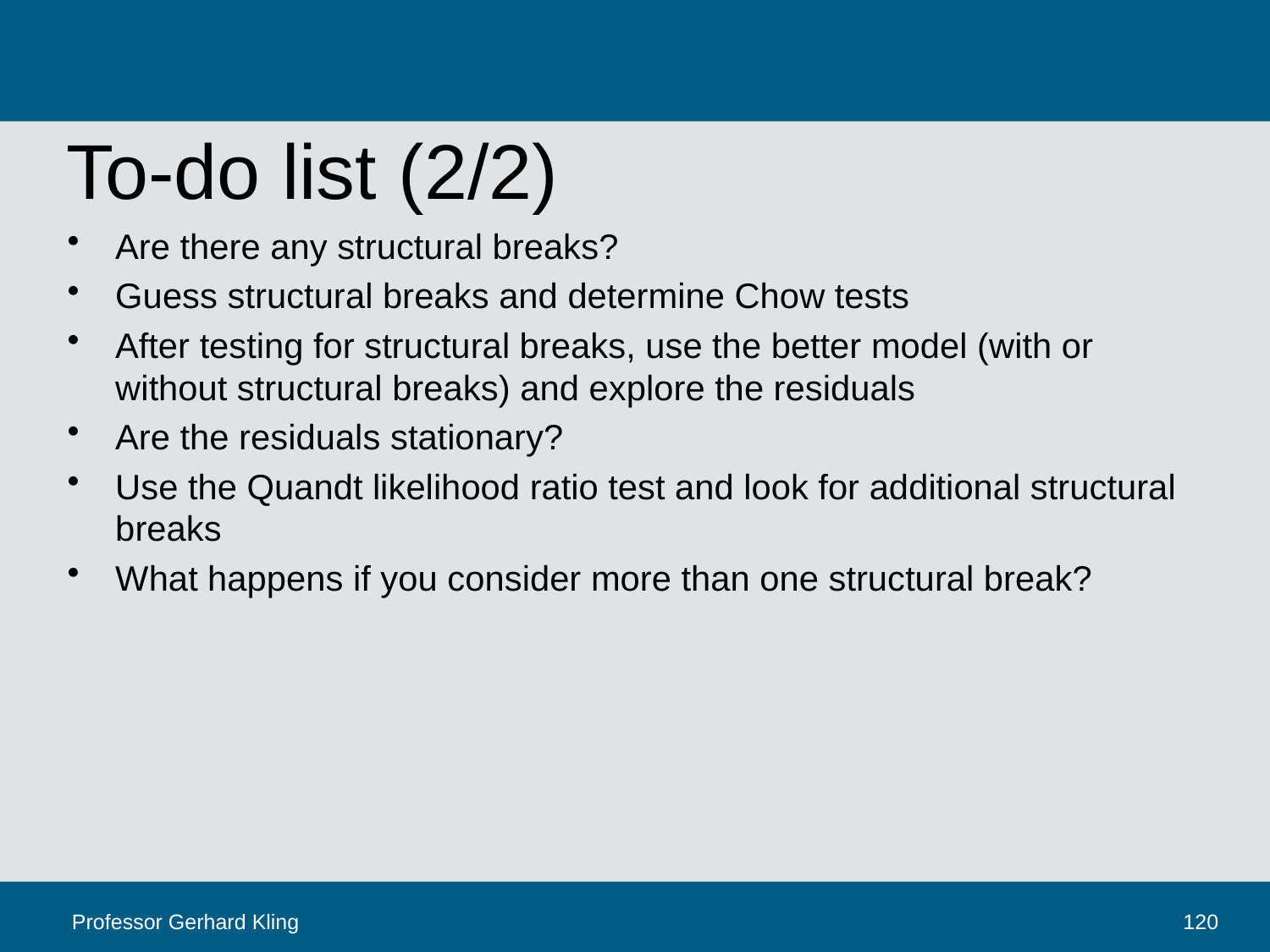

# To-do list (2/2)
Are there any structural breaks?
Guess structural breaks and determine Chow tests
After testing for structural breaks, use the better model (with or without structural breaks) and explore the residuals
Are the residuals stationary?
Use the Quandt likelihood ratio test and look for additional structural breaks
What happens if you consider more than one structural break?

Professor Gerhard Kling
120